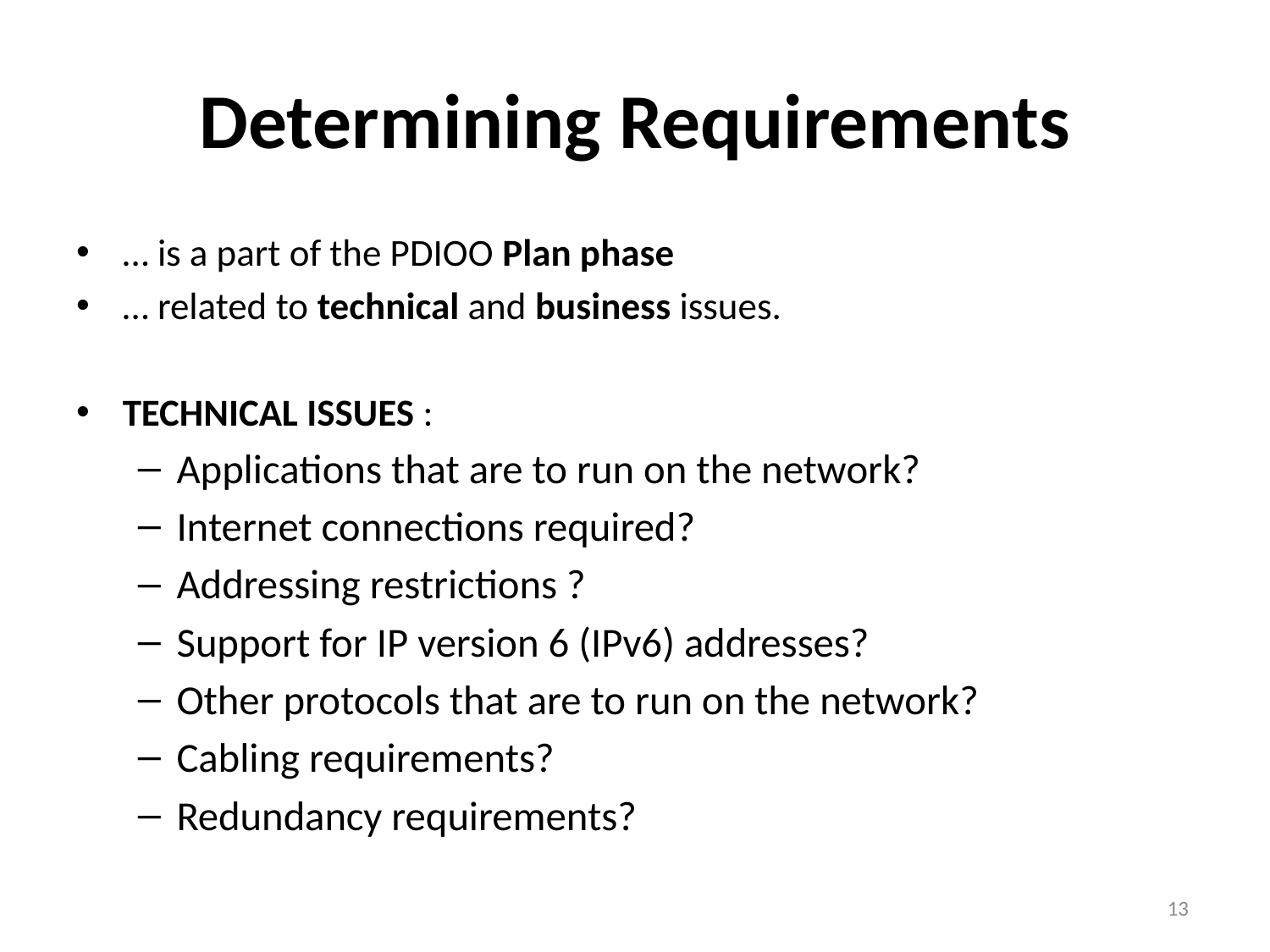

# Determining Requirements
… is a part of the PDIOO Plan phase
… related to technical and business issues.

Technical issues :
Applications that are to run on the network?
Internet connections required?
Addressing restrictions ?
Support for IP version 6 (IPv6) addresses?
Other protocols that are to run on the network?
Cabling requirements?
Redundancy requirements?
13